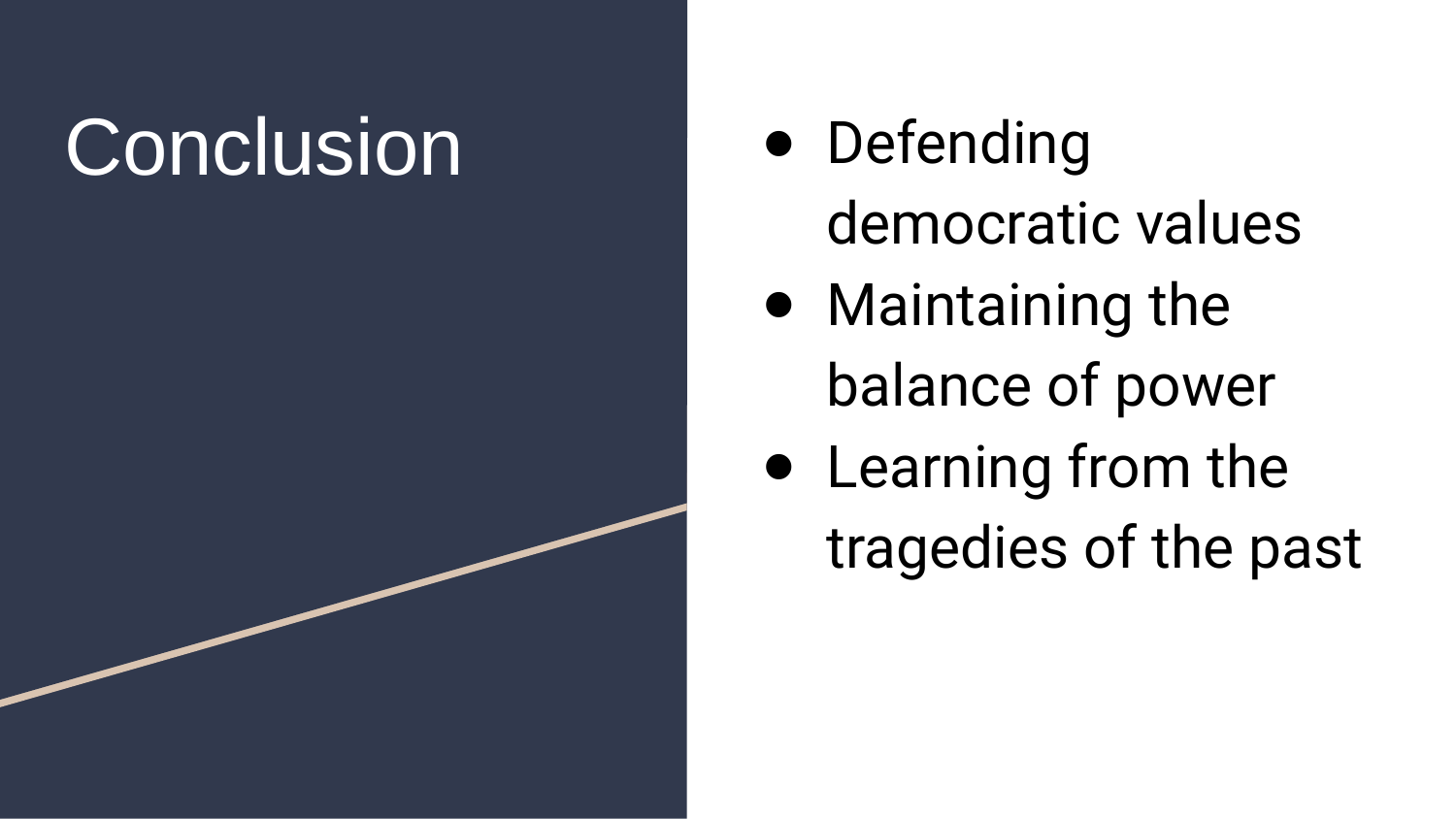

# Conclusion
Defending democratic values
Maintaining the balance of power
Learning from the tragedies of the past